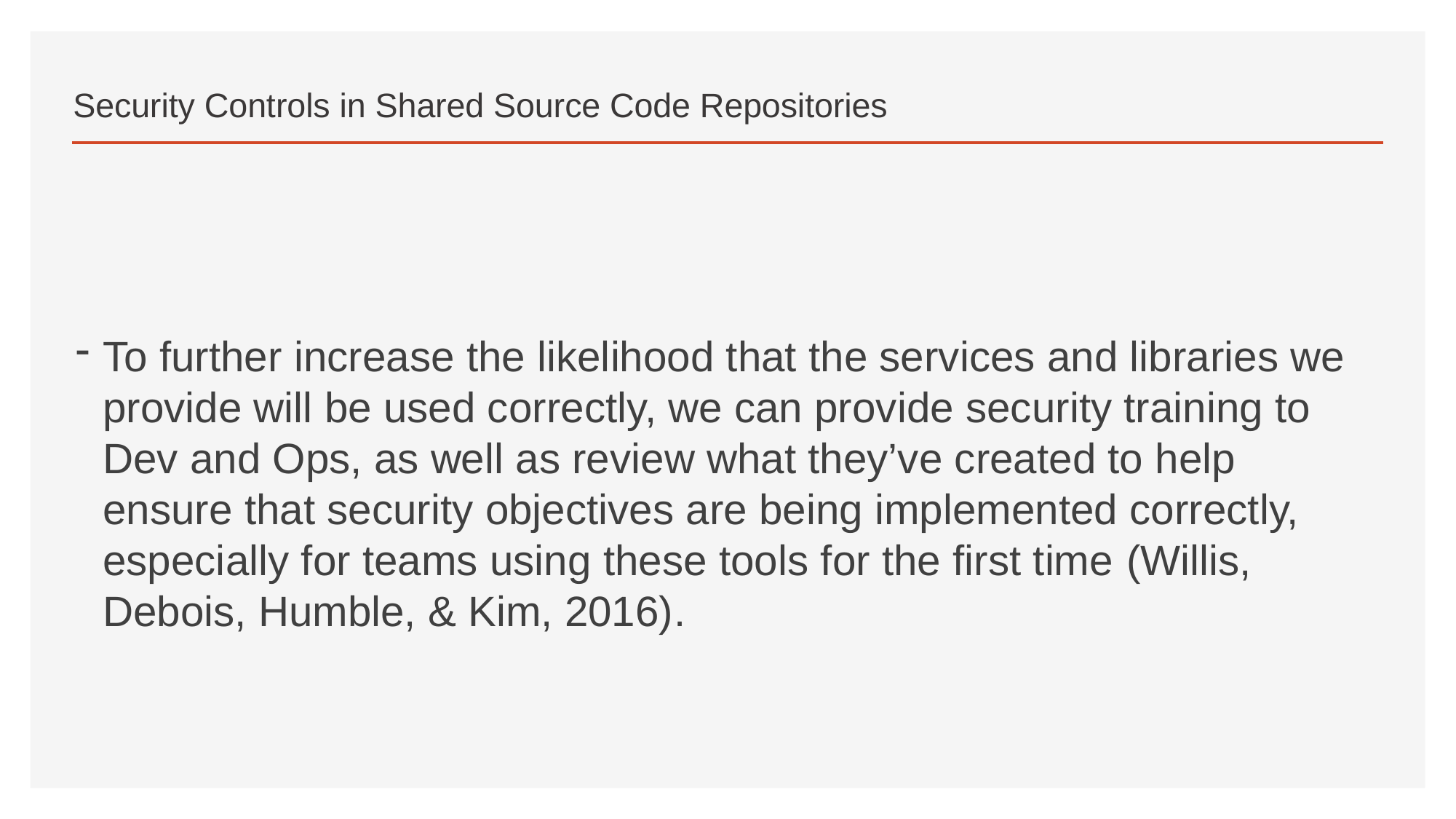

# Security Controls in Shared Source Code Repositories

To further increase the likelihood that the services and libraries we provide will be used correctly, we can provide security training to Dev and Ops, as well as review what they’ve created to help ensure that security objectives are being implemented correctly, especially for teams using these tools for the first time (Willis, Debois, Humble, & Kim, 2016).